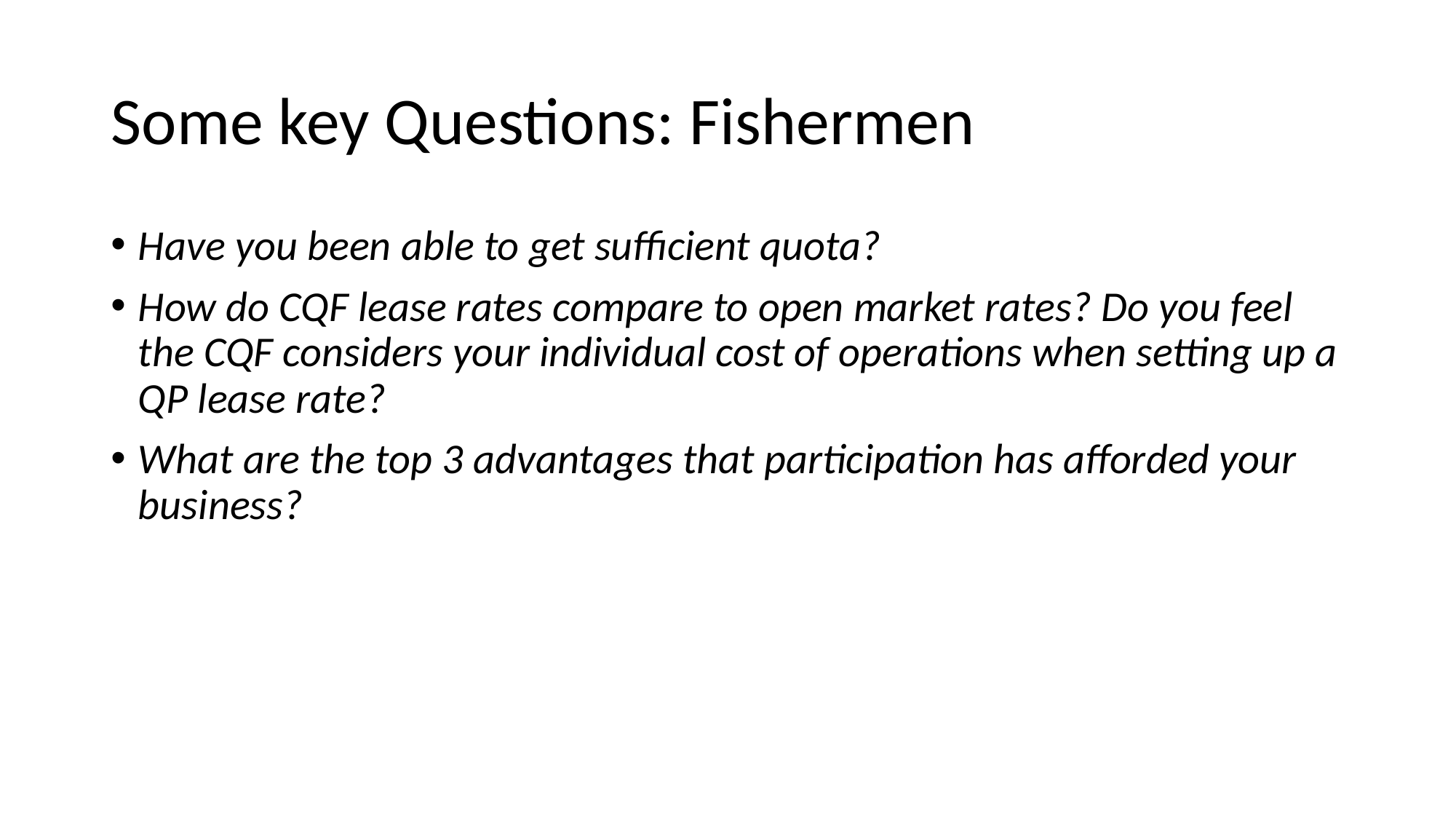

# Some key Questions: Fishermen
Have you been able to get sufficient quota?
How do CQF lease rates compare to open market rates? Do you feel the CQF considers your individual cost of operations when setting up a QP lease rate?
What are the top 3 advantages that participation has afforded your business?